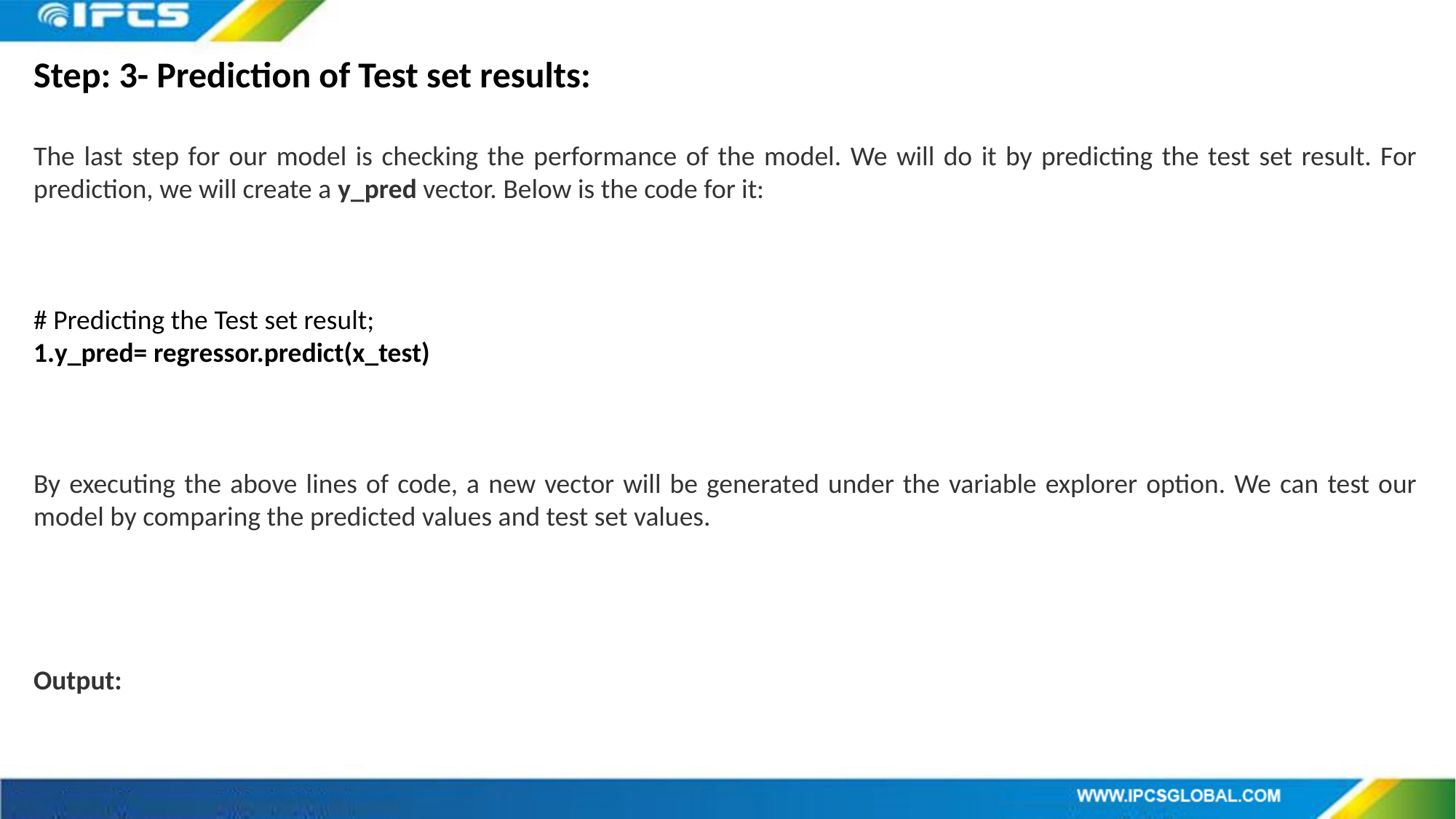

Step: 3- Prediction of Test set results:

The last step for our model is checking the performance of the model. We will do it by predicting the test set result. For prediction, we will create a y_pred vector. Below is the code for it:

# Predicting the Test set result;
y_pred= regressor.predict(x_test)

By executing the above lines of code, a new vector will be generated under the variable explorer option. We can test our model by comparing the predicted values and test set values.

Output: